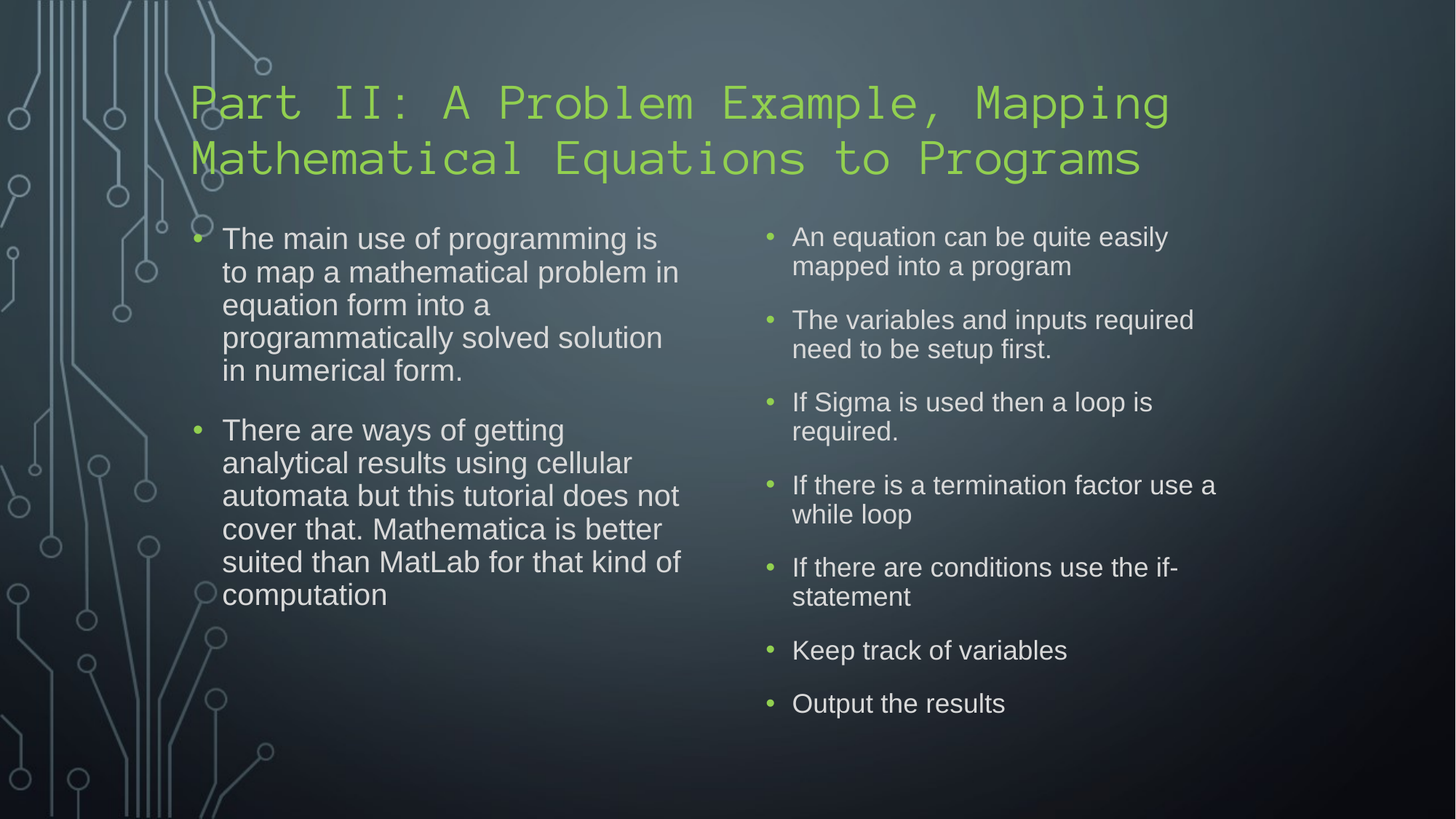

# Part II: A Problem Example, Mapping Mathematical Equations to Programs
The main use of programming is to map a mathematical problem in equation form into a programmatically solved solution in numerical form.
There are ways of getting analytical results using cellular automata but this tutorial does not cover that. Mathematica is better suited than MatLab for that kind of computation
An equation can be quite easily mapped into a program
The variables and inputs required need to be setup first.
If Sigma is used then a loop is required.
If there is a termination factor use a while loop
If there are conditions use the if-statement
Keep track of variables
Output the results